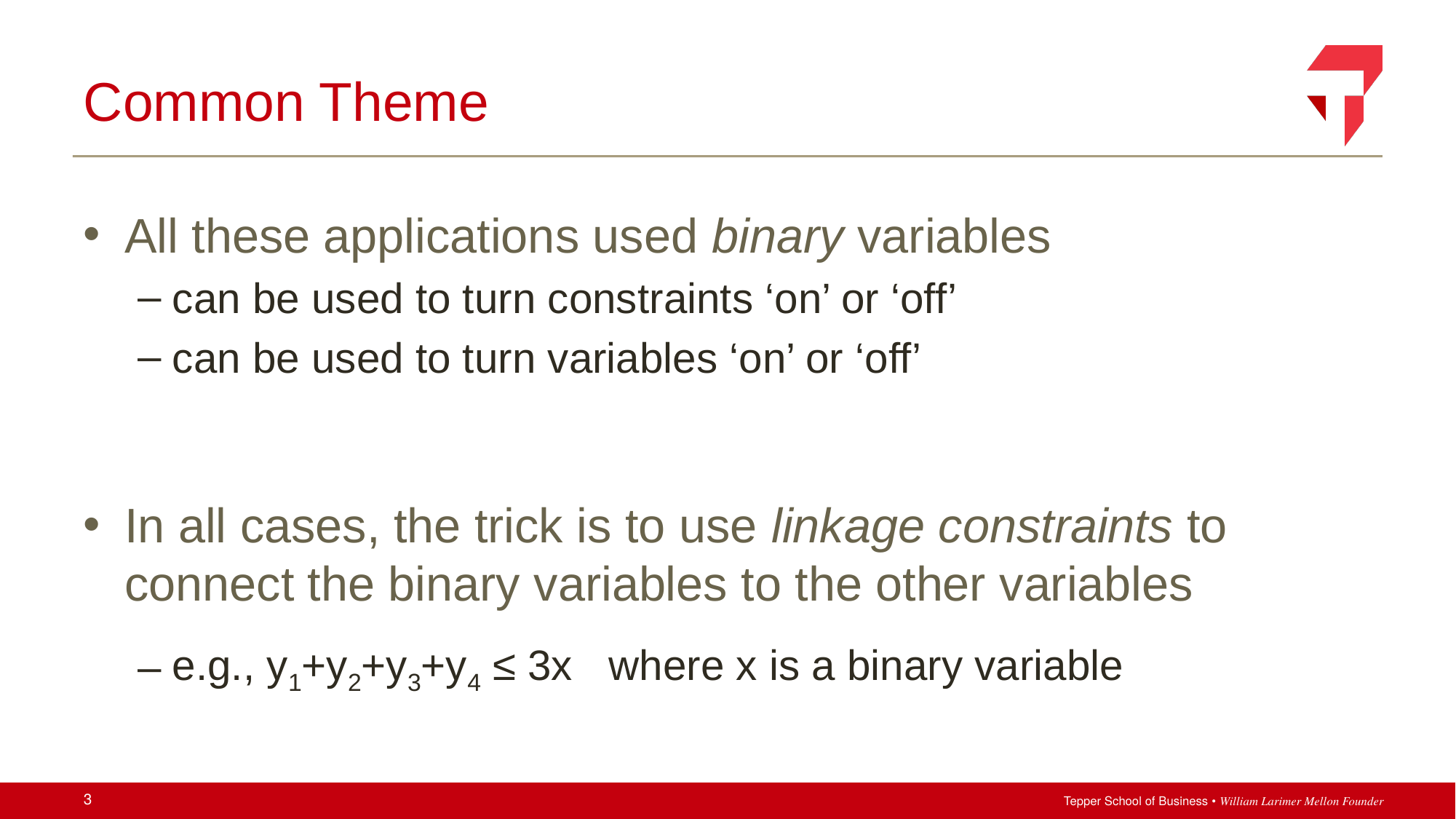

# Common Theme
All these applications used binary variables
can be used to turn constraints ‘on’ or ‘off’
can be used to turn variables ‘on’ or ‘off’

In all cases, the trick is to use linkage constraints to connect the binary variables to the other variables
e.g., y1+y2+y3+y4 ≤ 3x	where x is a binary variable
3